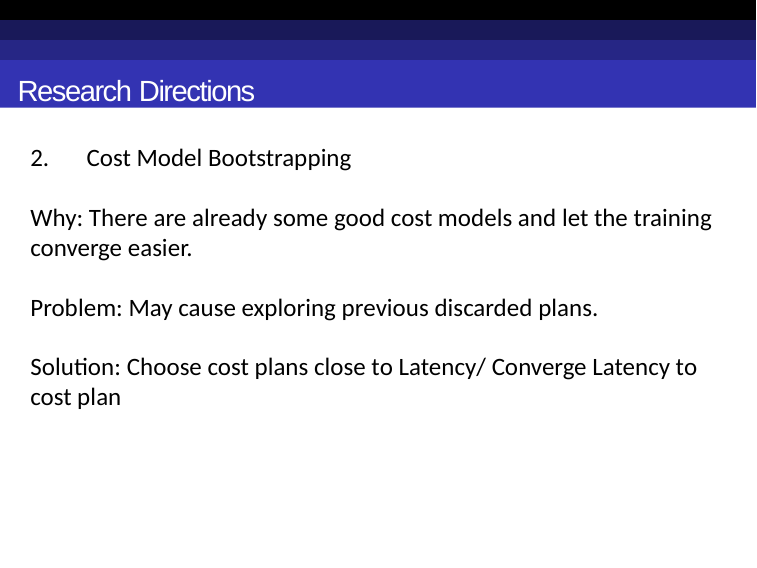

Research Directions
Cost Model Bootstrapping

Why: There are already some good cost models and let the training converge easier.

Problem: May cause exploring previous discarded plans.

Solution: Choose cost plans close to Latency/ Converge Latency to cost plan